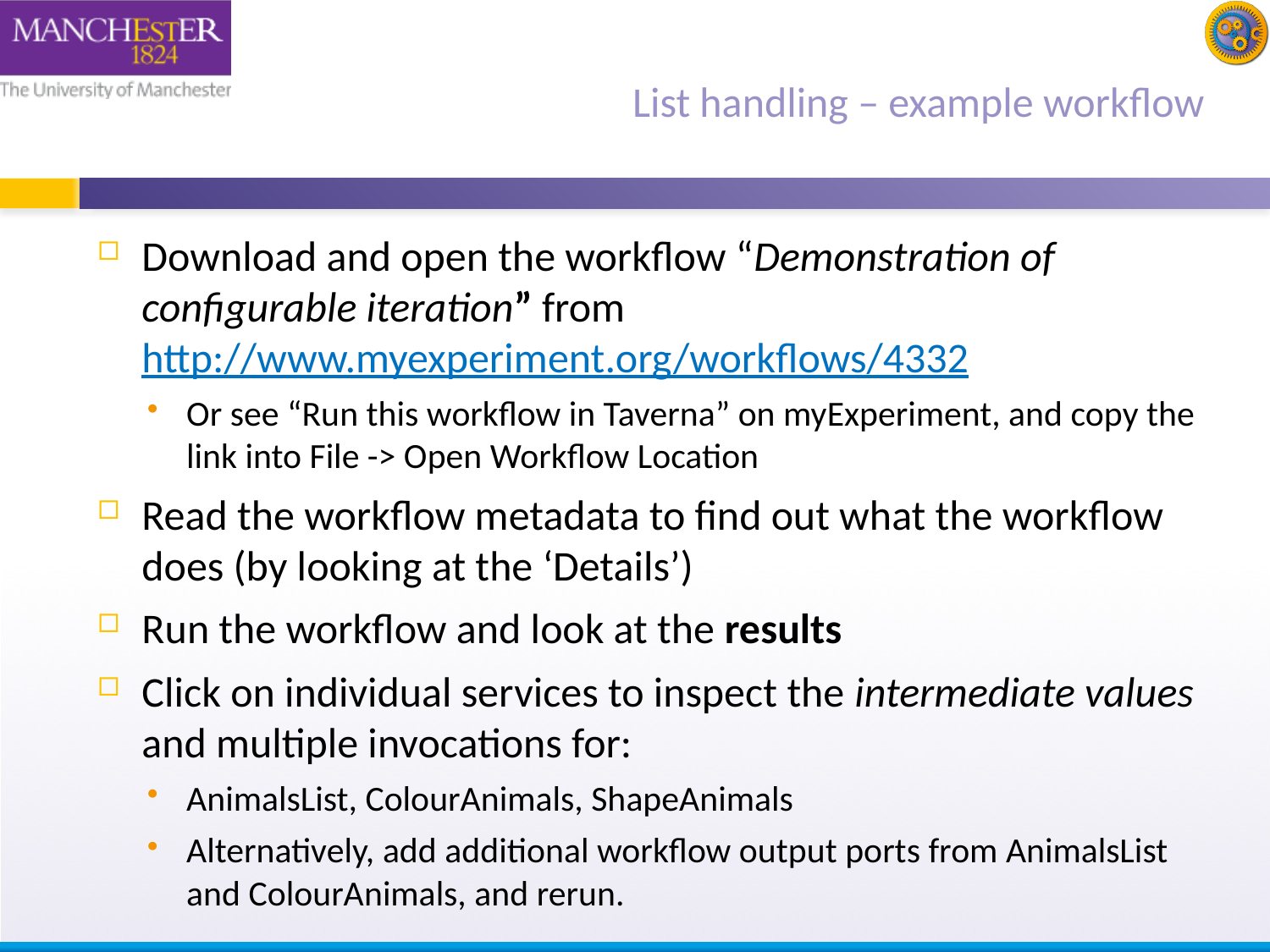

# List handling – example workflow
Download and open the workflow “Demonstration of configurable iteration” from http://www.myexperiment.org/workflows/4332
Or see “Run this workflow in Taverna” on myExperiment, and copy the link into File -> Open Workflow Location
Read the workflow metadata to find out what the workflow does (by looking at the ‘Details’)
Run the workflow and look at the results
Click on individual services to inspect the intermediate values and multiple invocations for:
AnimalsList, ColourAnimals, ShapeAnimals
Alternatively, add additional workflow output ports from AnimalsList and ColourAnimals, and rerun.